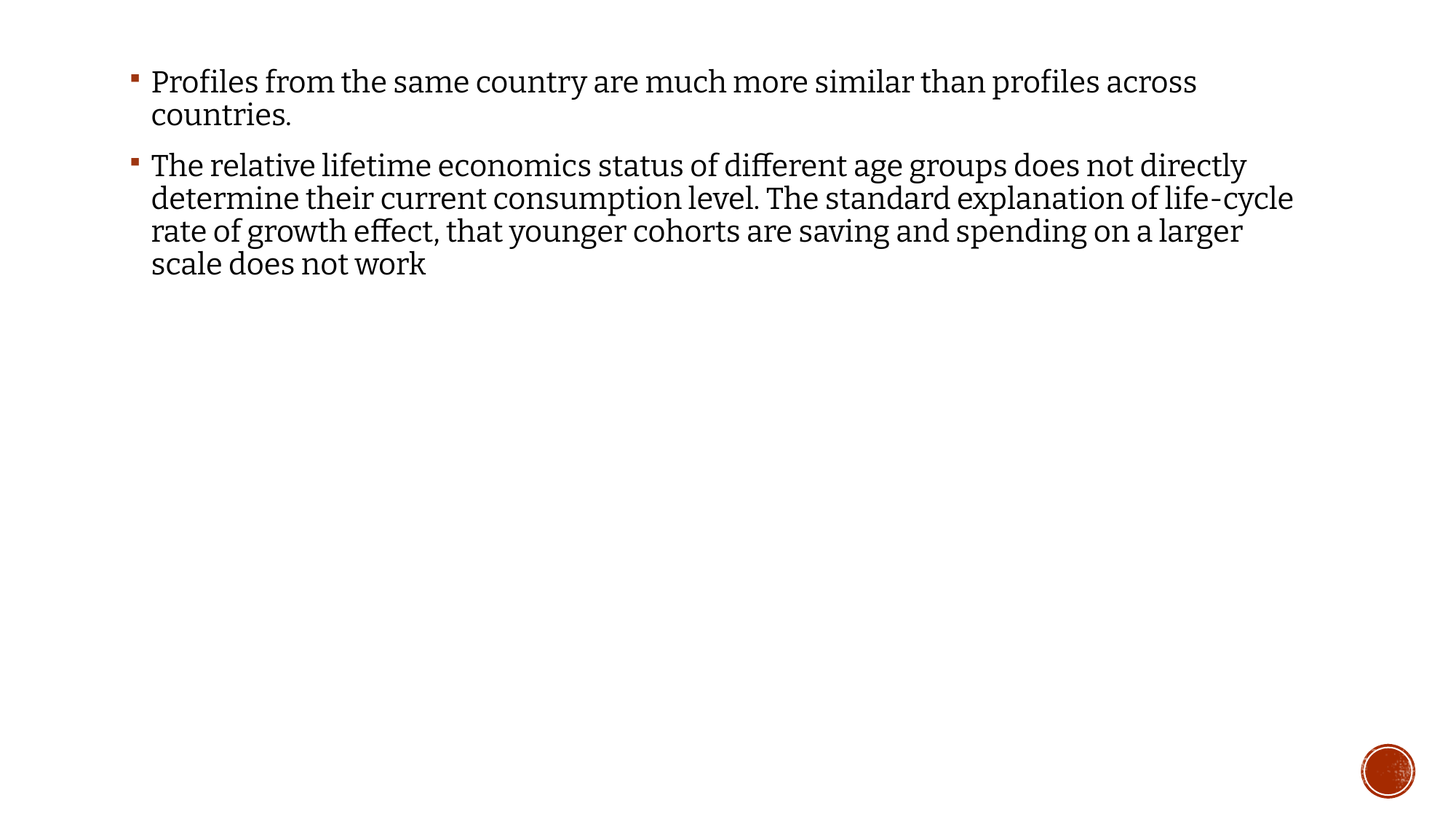

Profiles from the same country are much more similar than profiles across countries.
The relative lifetime economics status of different age groups does not directly determine their current consumption level. The standard explanation of life-cycle rate of growth effect, that younger cohorts are saving and spending on a larger scale does not work